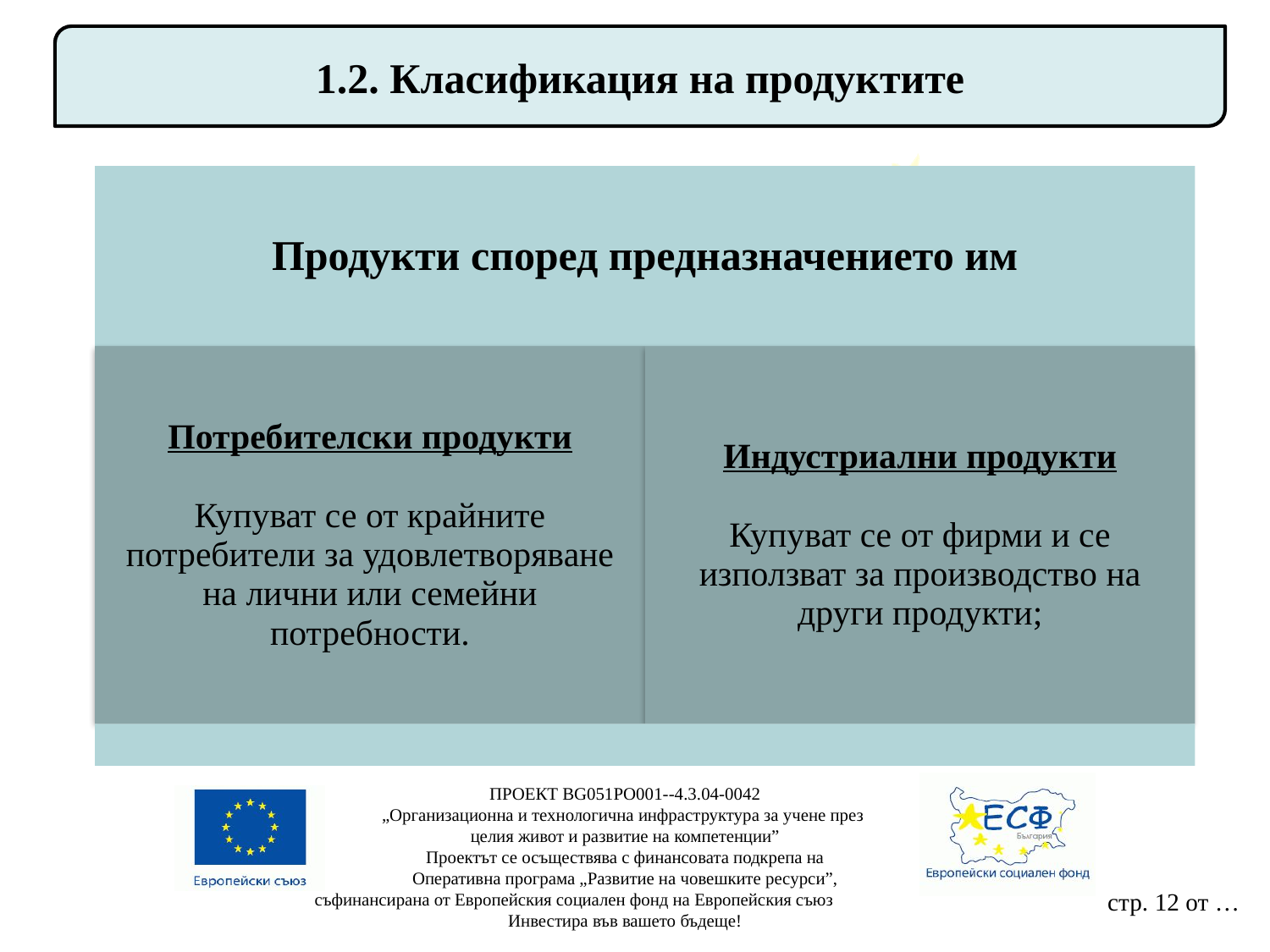

1.2. Класификация на продуктите
Продукти според предназначението им
Потребителски продукти
Купуват се от крайните потребители за удовлетворяване на лични или семейни потребности.
Индустриални продукти
Купуват се от фирми и се използват за производство на други продукти;
ПРОЕКТ BG051PO001--4.3.04-0042
„Организационна и технологична инфраструктура за учене през
целия живот и развитие на компетенции”
Проектът се осъществява с финансовата подкрепа на
Оперативна програма „Развитие на човешките ресурси”,
съфинансирана от Европейския социален фонд на Европейския съюз
Инвестира във вашето бъдеще!